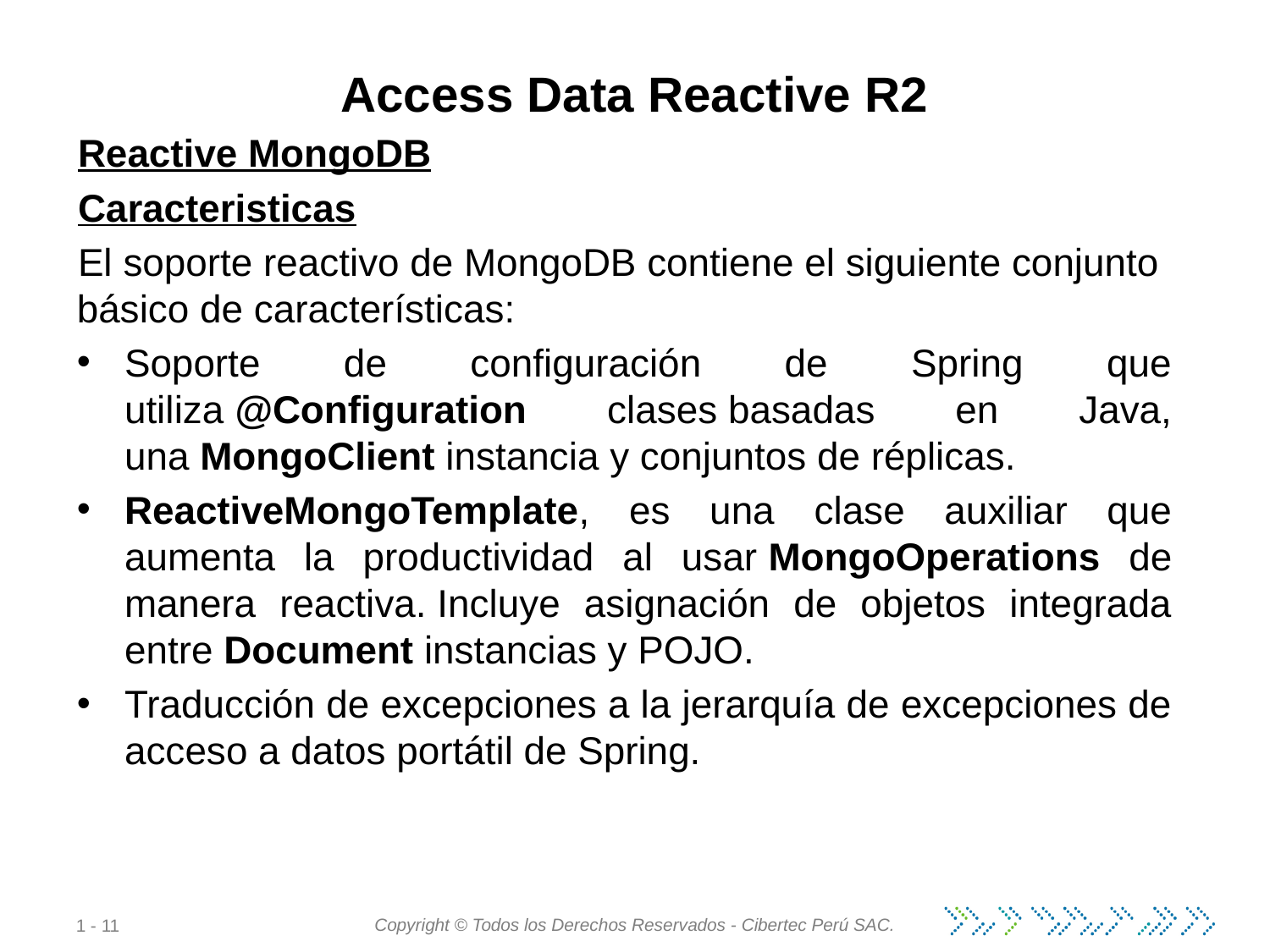

# Access Data Reactive R2
Reactive MongoDB
Caracteristicas
El soporte reactivo de MongoDB contiene el siguiente conjunto básico de características:
Soporte de configuración de Spring que utiliza @Configuration clases basadas en Java, una MongoClient instancia y conjuntos de réplicas.
ReactiveMongoTemplate, es una clase auxiliar que aumenta la productividad al usar MongoOperations de manera reactiva. Incluye asignación de objetos integrada entre Document instancias y POJO.
Traducción de excepciones a la jerarquía de excepciones de acceso a datos portátil de Spring.